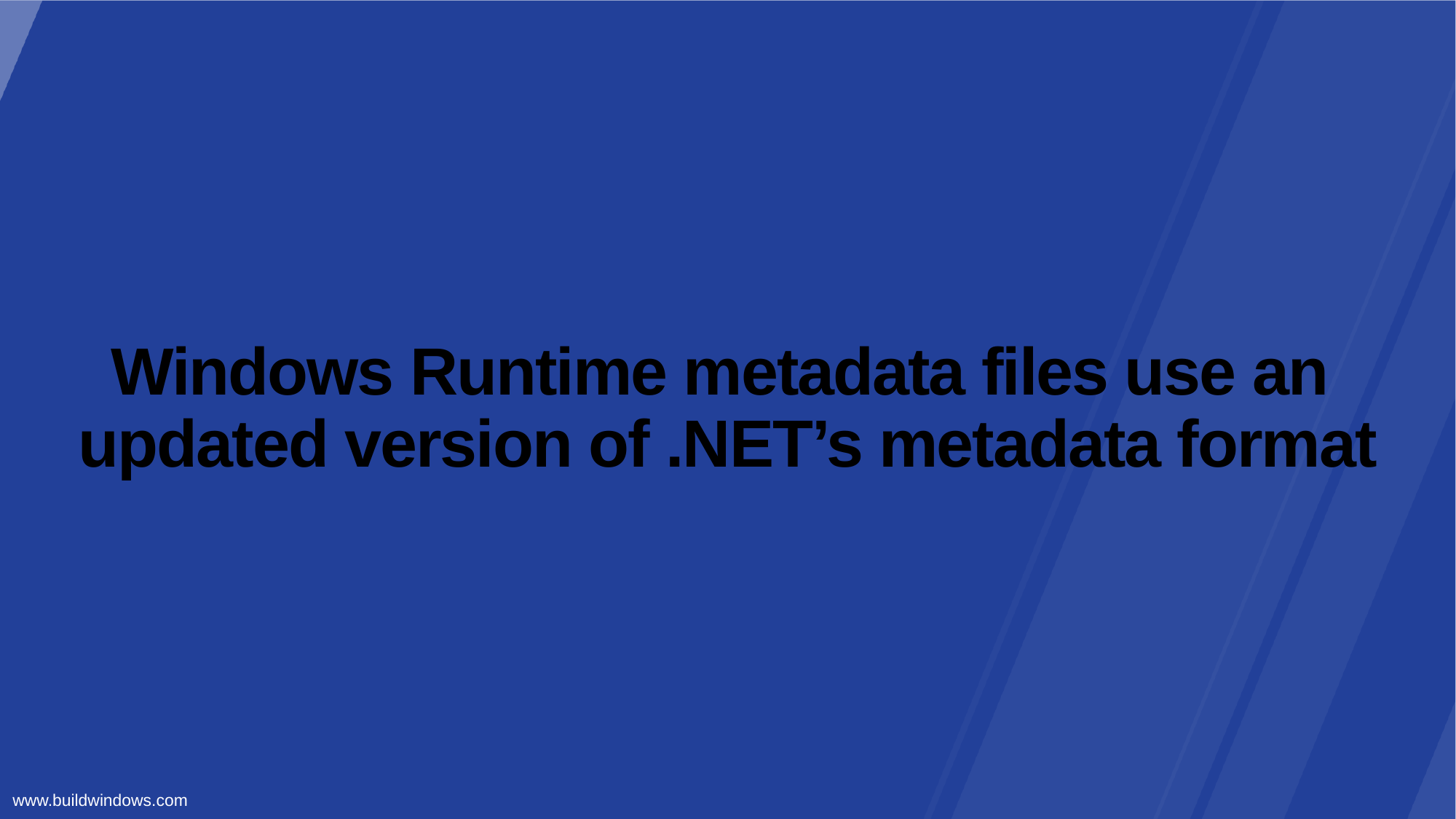

# Windows Runtime metadata files use an  updated version of .NET’s metadata format